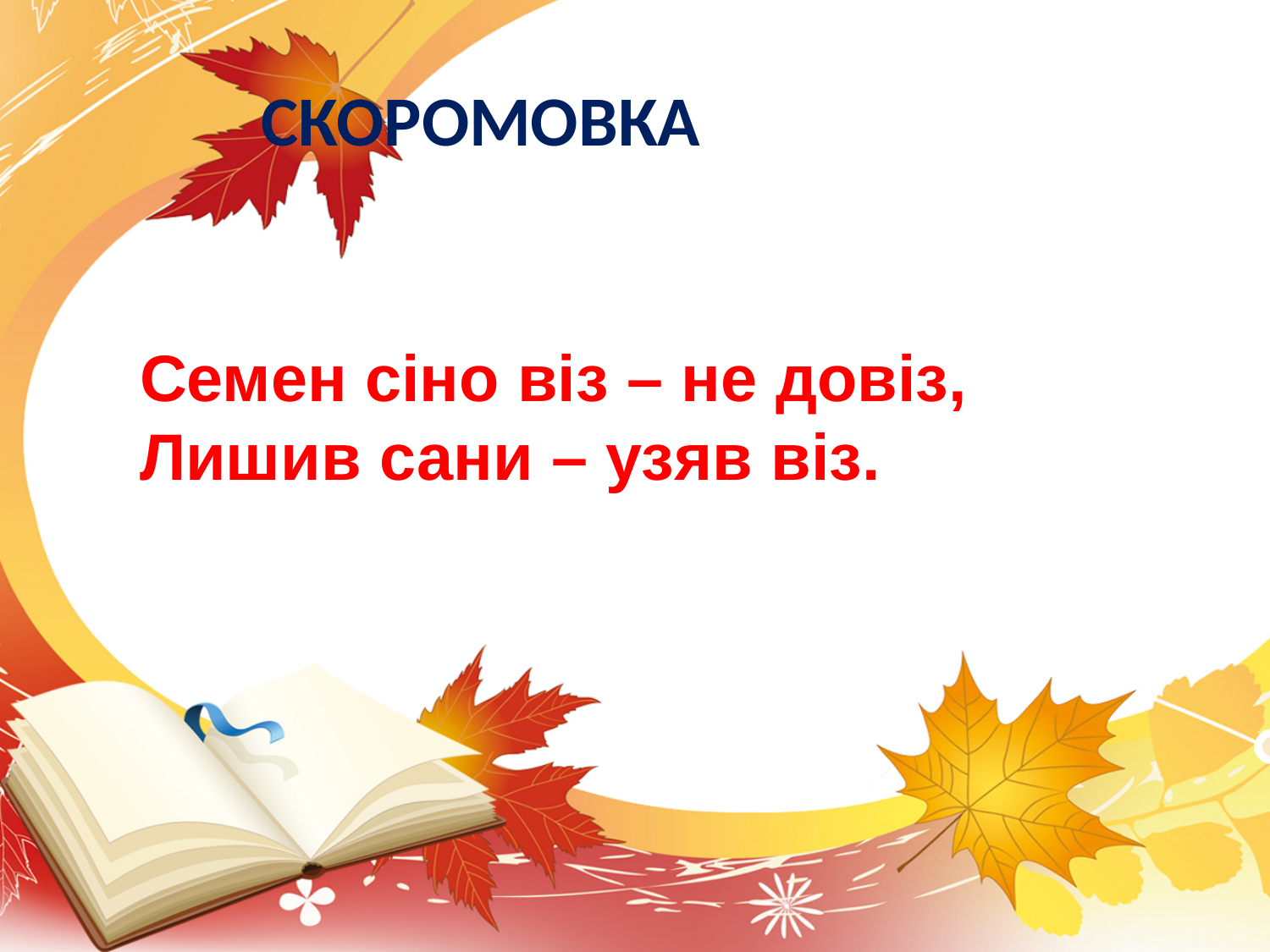

# СКОРОМОВКА

Семен сіно віз – не довіз,
Лишив сани – узяв віз.